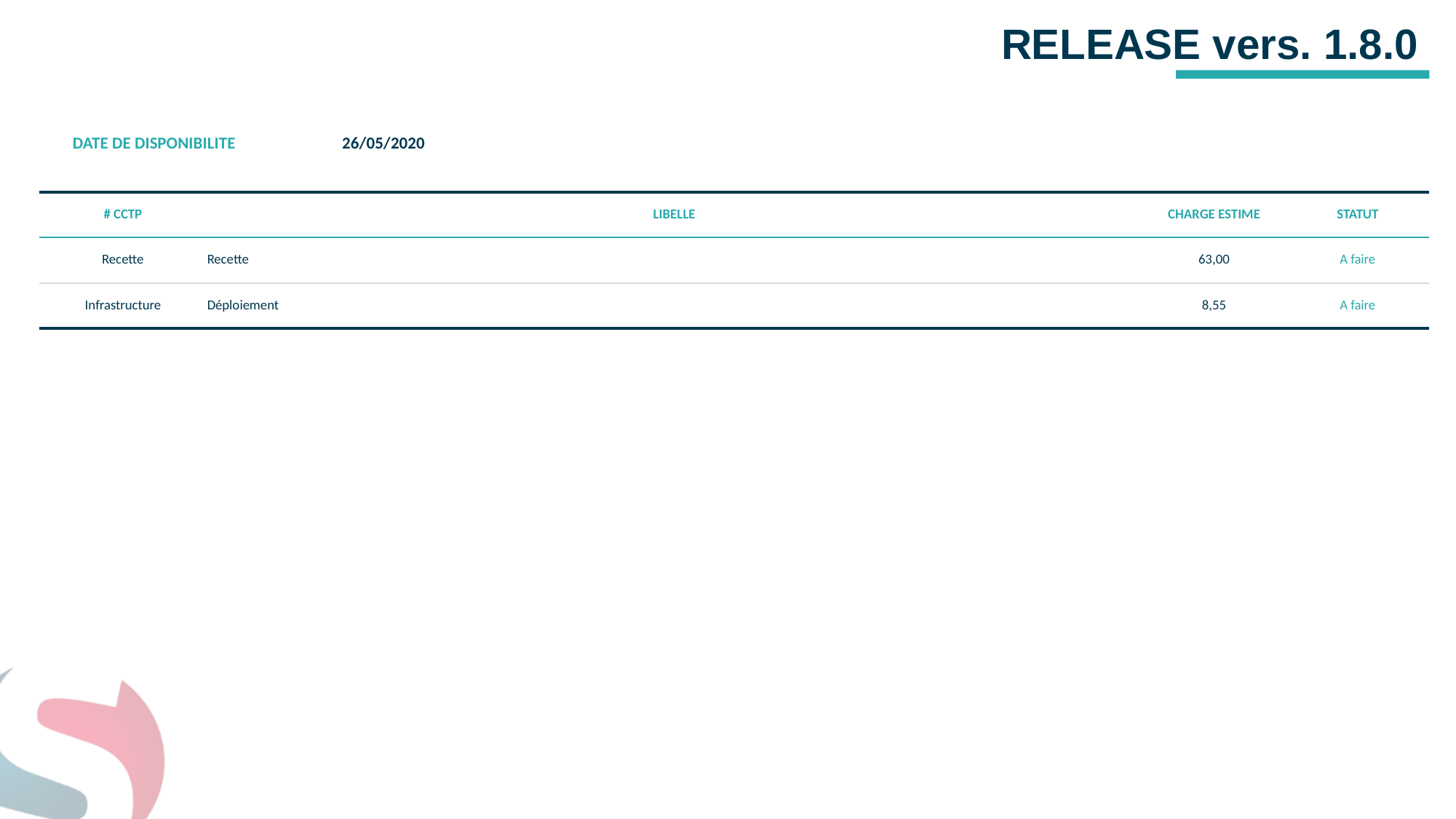

# RELEASE vers. 1.8.0
| DATE DE DISPONIBILITE | 26/05/2020 |
| --- | --- |
| # CCTP | LIBELLE | CHARGE ESTIME | STATUT |
| --- | --- | --- | --- |
| Recette | Recette | 63,00 | A faire |
| Infrastructure | Déploiement | 8,55 | A faire |